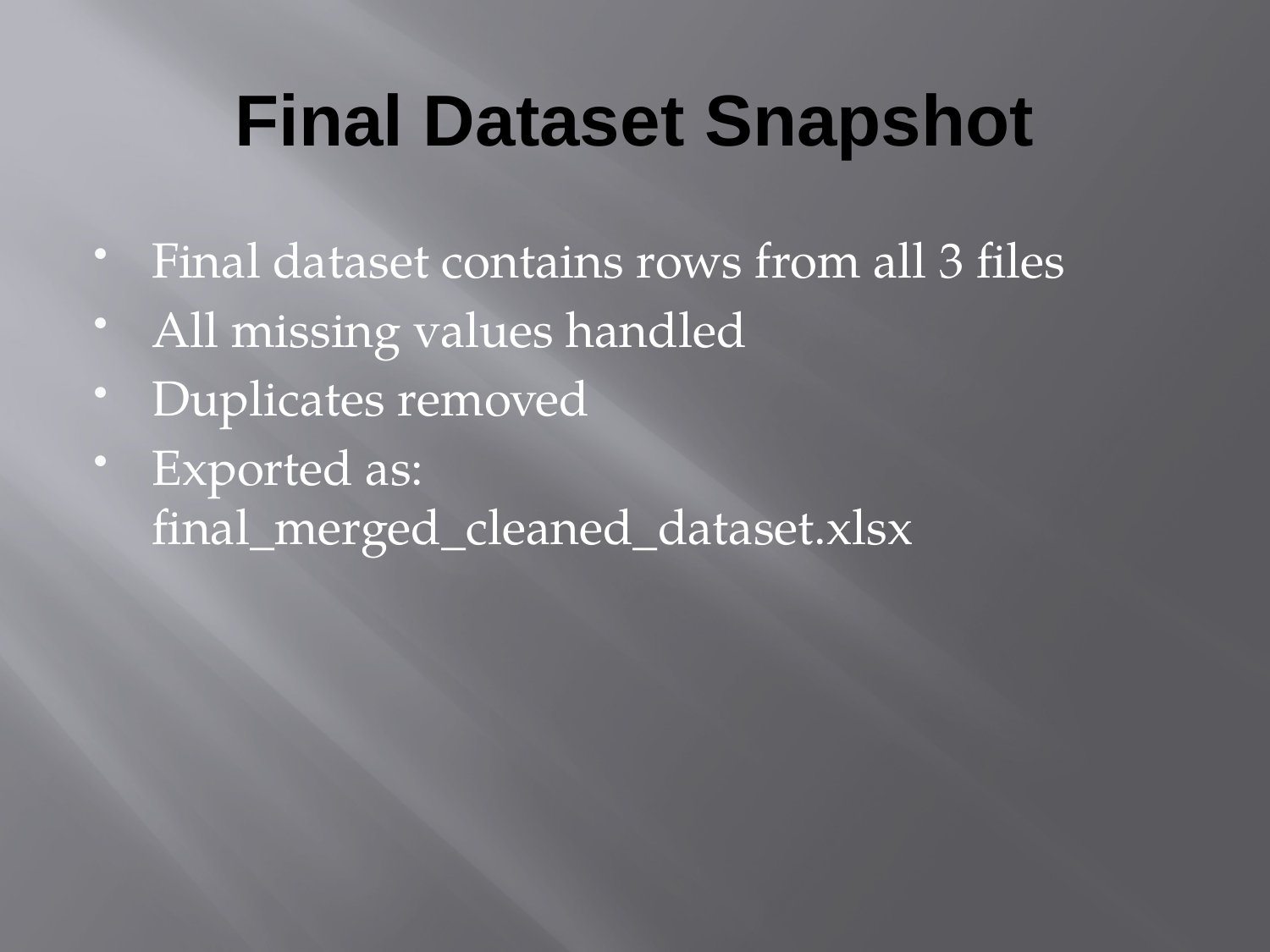

# Final Dataset Snapshot
Final dataset contains rows from all 3 files
All missing values handled
Duplicates removed
Exported as: final_merged_cleaned_dataset.xlsx